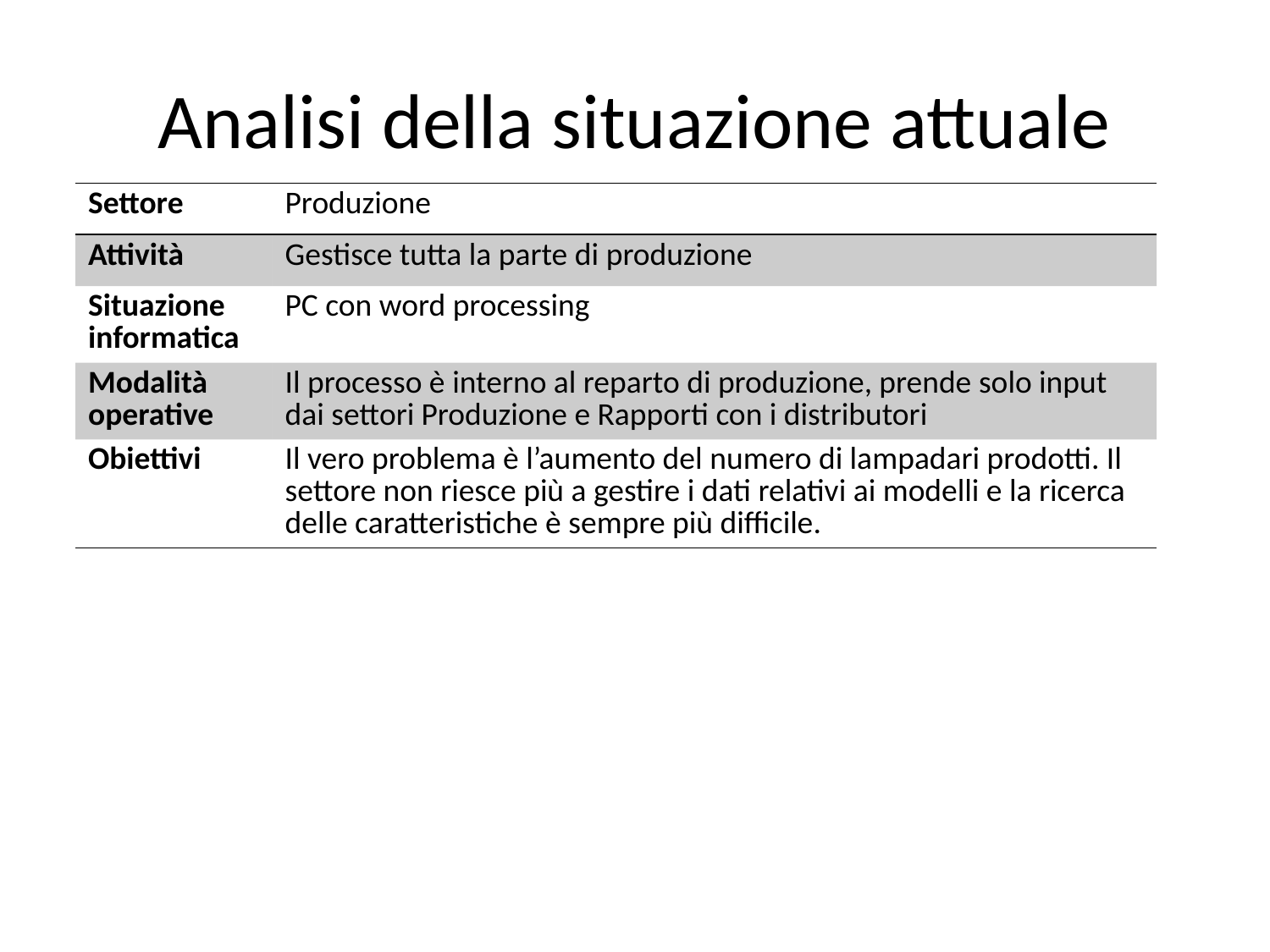

# Analisi della situazione attuale
| Settore | Produzione |
| --- | --- |
| Attività | Gestisce tutta la parte di produzione |
| Situazione informatica | PC con word processing |
| Modalità operative | Il processo è interno al reparto di produzione, prende solo input dai settori Produzione e Rapporti con i distributori |
| Obiettivi | Il vero problema è l’aumento del numero di lampadari prodotti. Il settore non riesce più a gestire i dati relativi ai modelli e la ricerca delle caratteristiche è sempre più difficile. |